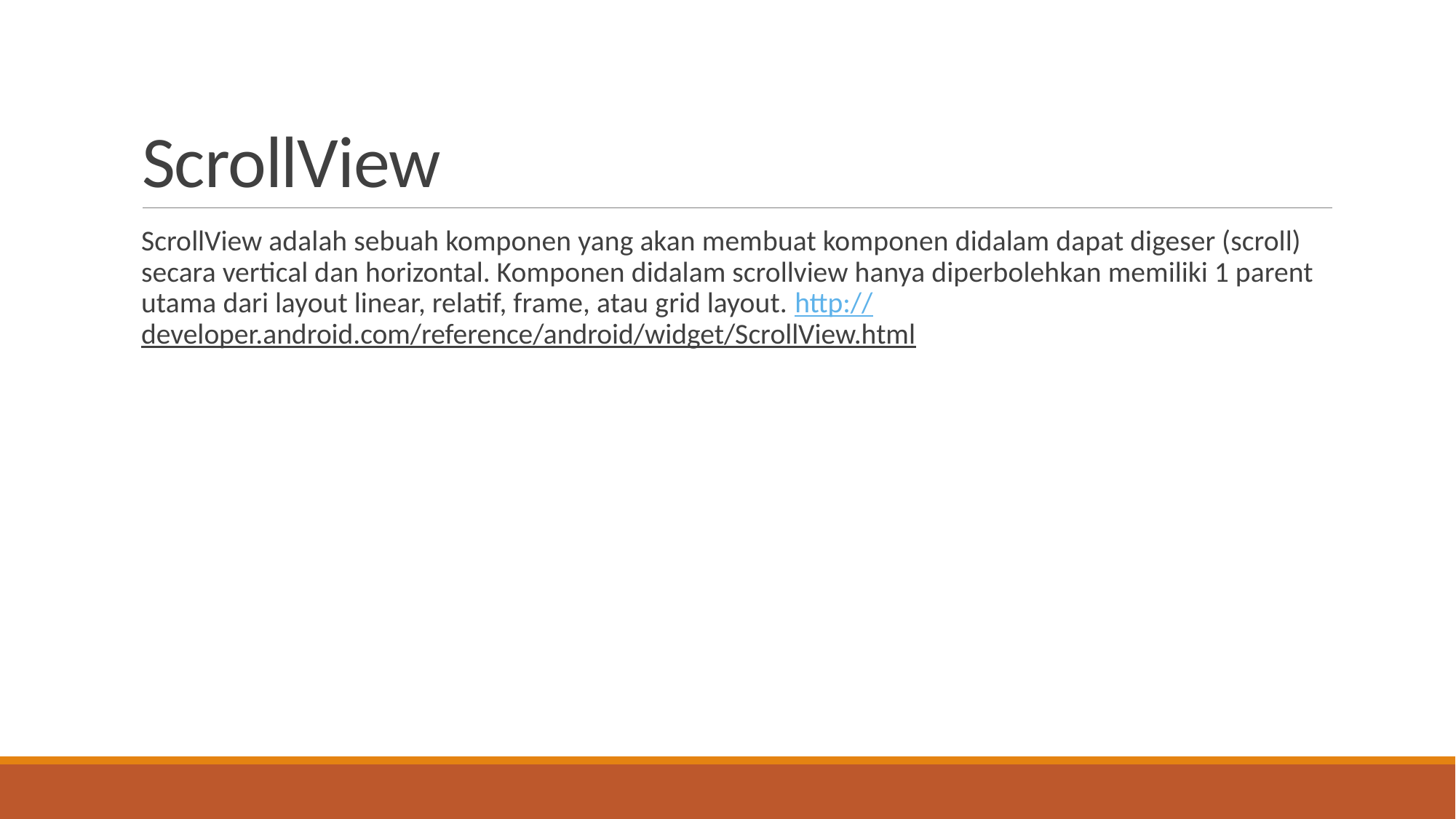

# ScrollView
ScrollView adalah sebuah komponen yang akan membuat komponen didalam dapat digeser (scroll) secara vertical dan horizontal. Komponen didalam scrollview hanya diperbolehkan memiliki 1 parent utama dari layout linear, relatif, frame, atau grid layout. http://developer.android.com/reference/android/widget/ScrollView.html